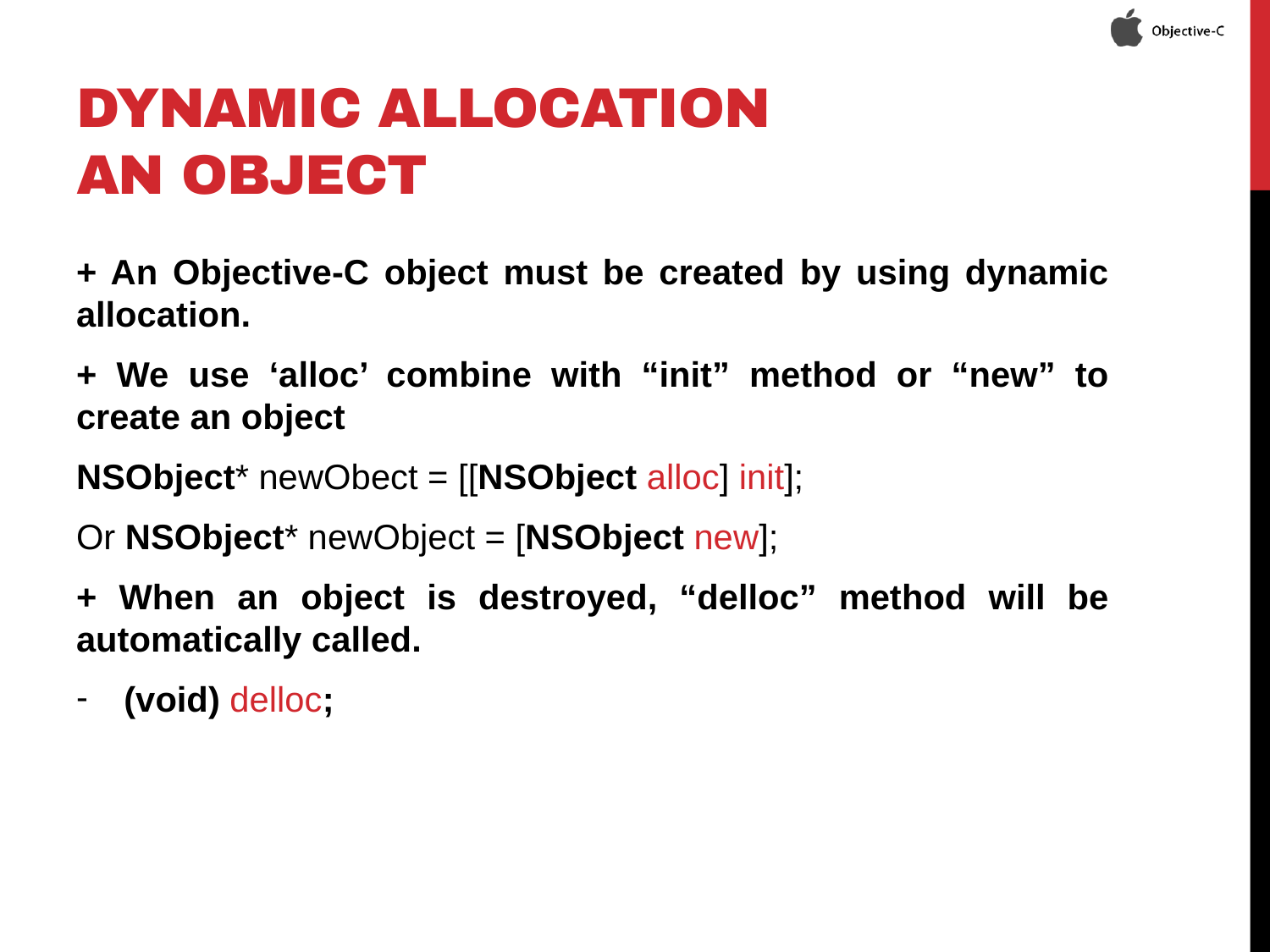

# Dynamic allocation an object
+ An Objective-C object must be created by using dynamic allocation.
+ We use ‘alloc’ combine with “init” method or “new” to create an object
NSObject* newObect = [[NSObject alloc] init];
Or NSObject* newObject = [NSObject new];
+ When an object is destroyed, “delloc” method will be automatically called.
(void) delloc;